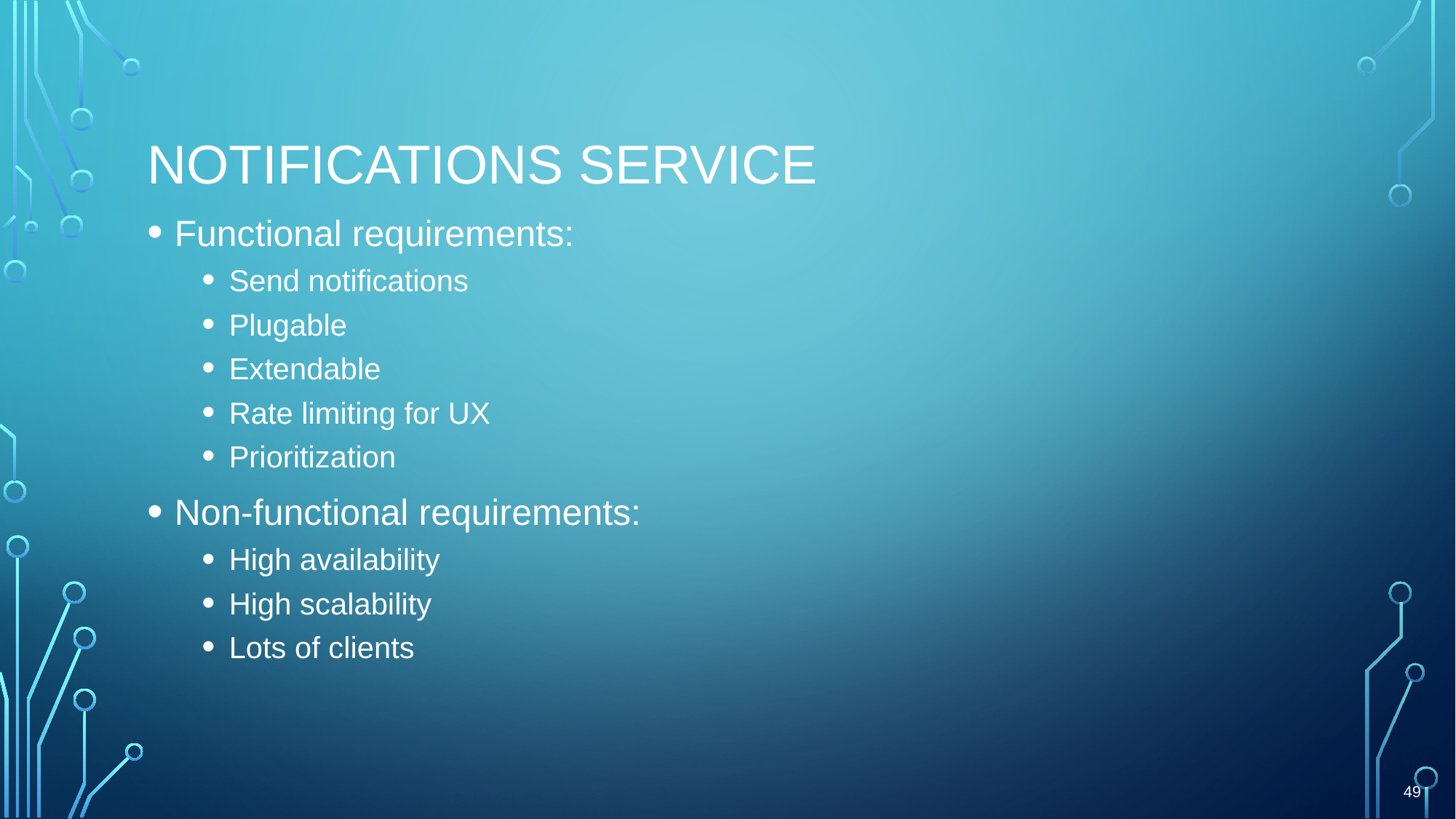

# Notifications Service
Functional requirements:
Send notifications
Plugable
Extendable
Rate limiting for UX
Prioritization
Non-functional requirements:
High availability
High scalability
Lots of clients

49